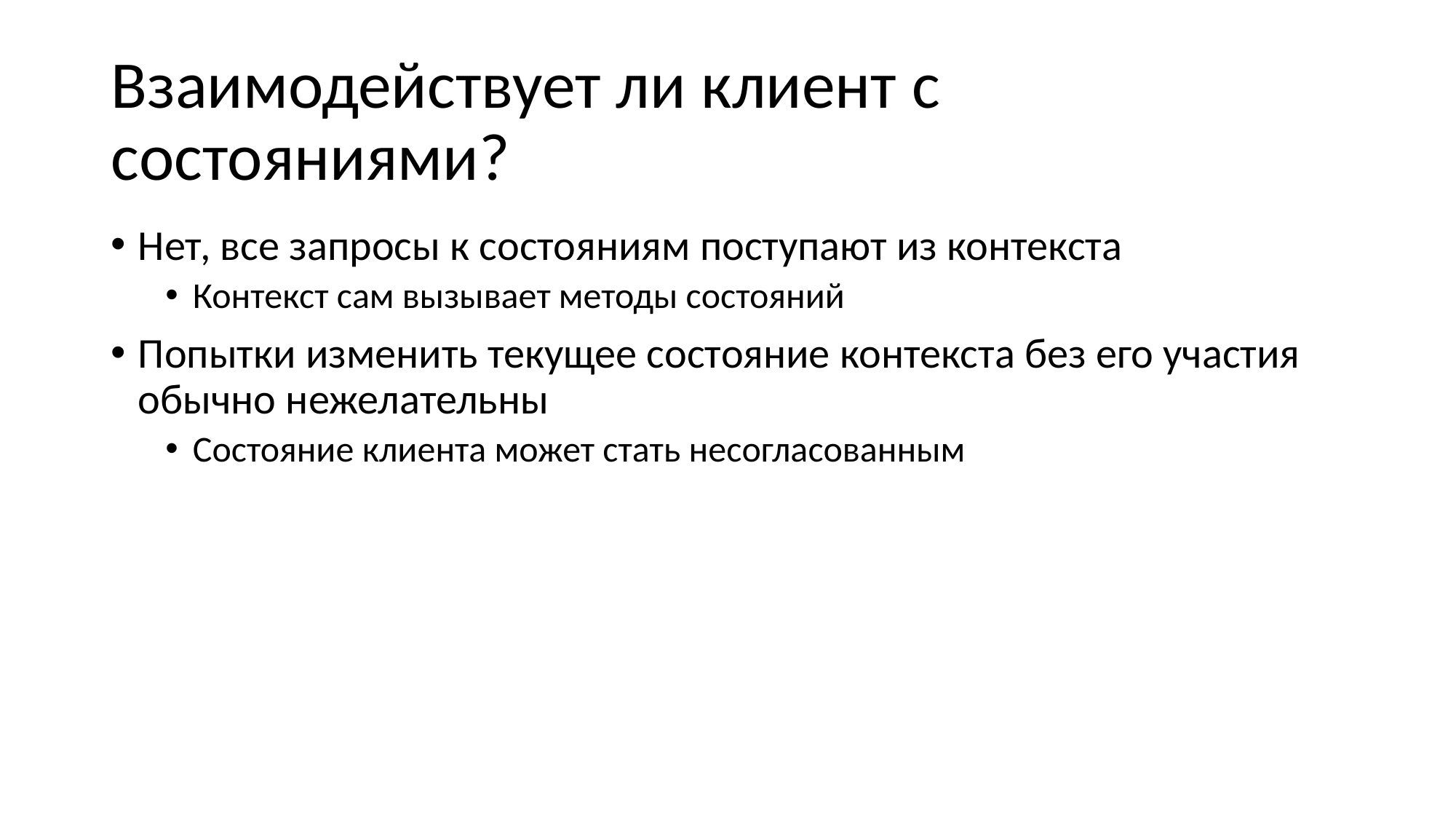

# Взаимодействует ли клиент с состояниями?
Нет, все запросы к состояниям поступают из контекста
Контекст сам вызывает методы состояний
Попытки изменить текущее состояние контекста без его участия обычно нежелательны
Состояние клиента может стать несогласованным